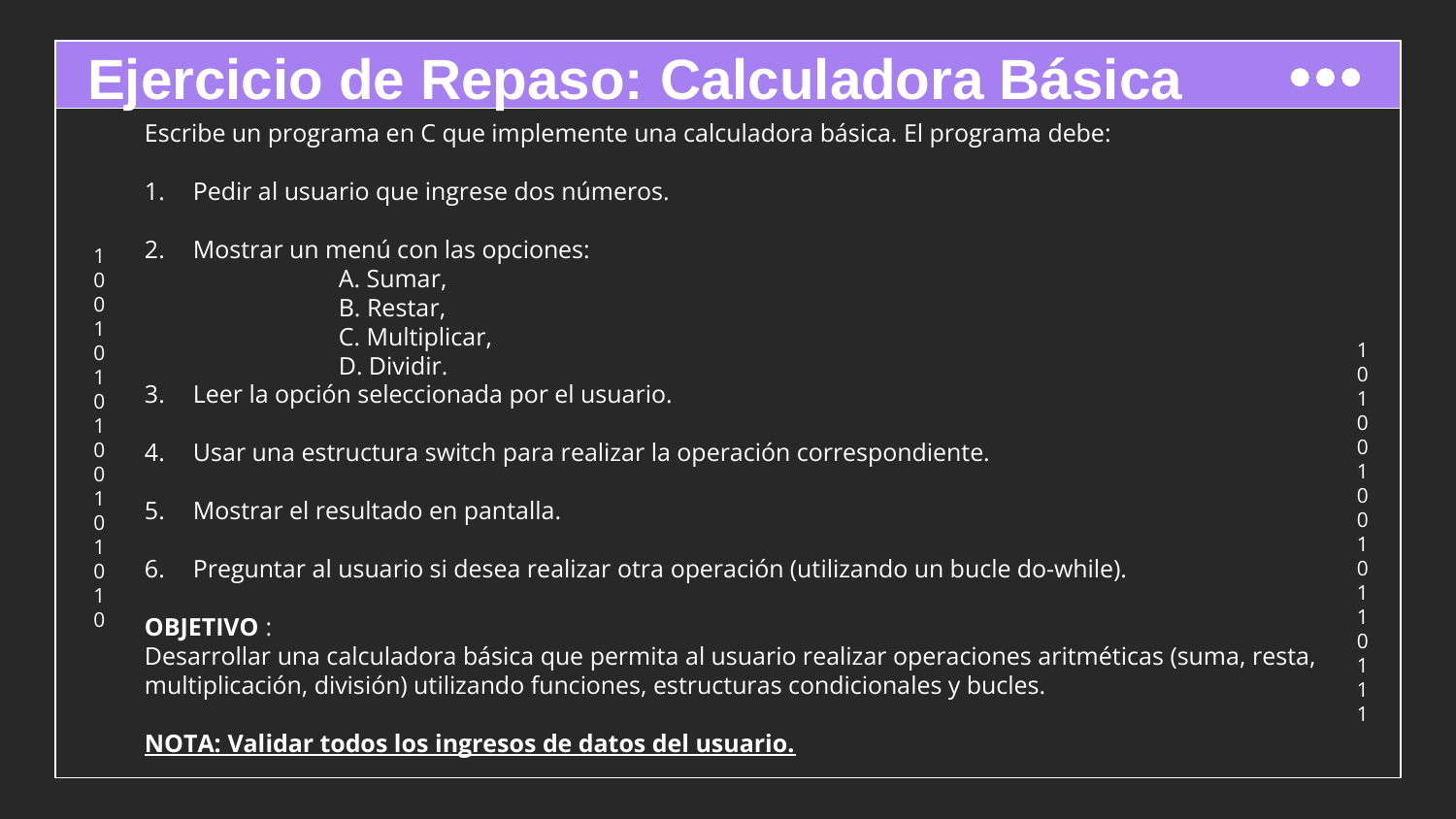

# Ejercicio de Repaso: Calculadora Básica
Escribe un programa en C que implemente una calculadora básica. El programa debe:
Pedir al usuario que ingrese dos números.

Mostrar un menú con las opciones:
	A. Sumar,
	B. Restar,
	C. Multiplicar,
	D. Dividir.
Leer la opción seleccionada por el usuario.

Usar una estructura switch para realizar la operación correspondiente.

Mostrar el resultado en pantalla.

Preguntar al usuario si desea realizar otra operación (utilizando un bucle do-while).
OBJETIVO :
Desarrollar una calculadora básica que permita al usuario realizar operaciones aritméticas (suma, resta, multiplicación, división) utilizando funciones, estructuras condicionales y bucles.

NOTA: Validar todos los ingresos de datos del usuario.